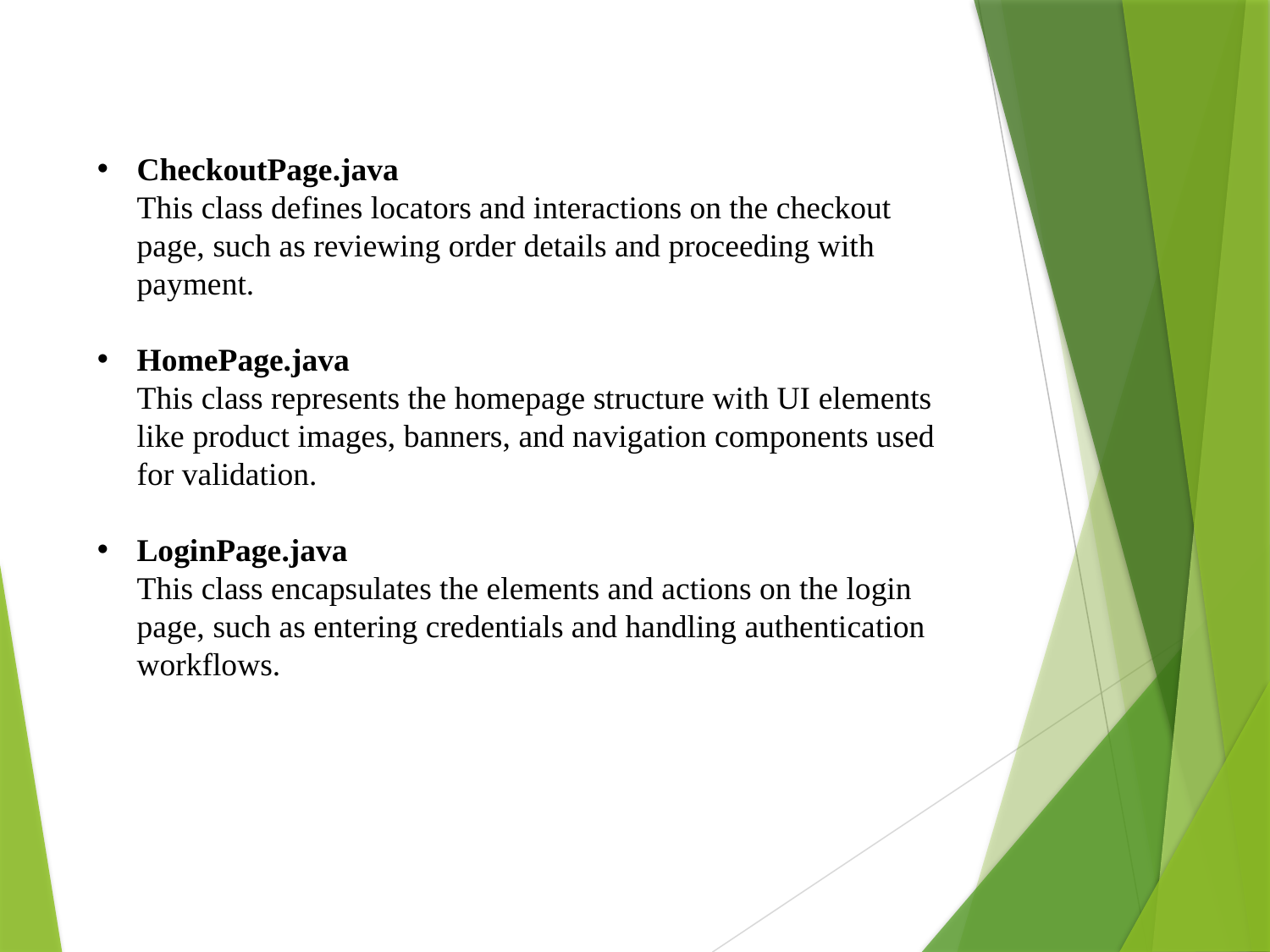

CheckoutPage.java
This class defines locators and interactions on the checkout page, such as reviewing order details and proceeding with payment.

HomePage.java
This class represents the homepage structure with UI elements like product images, banners, and navigation components used for validation.

LoginPage.java
This class encapsulates the elements and actions on the login page, such as entering credentials and handling authentication workflows.